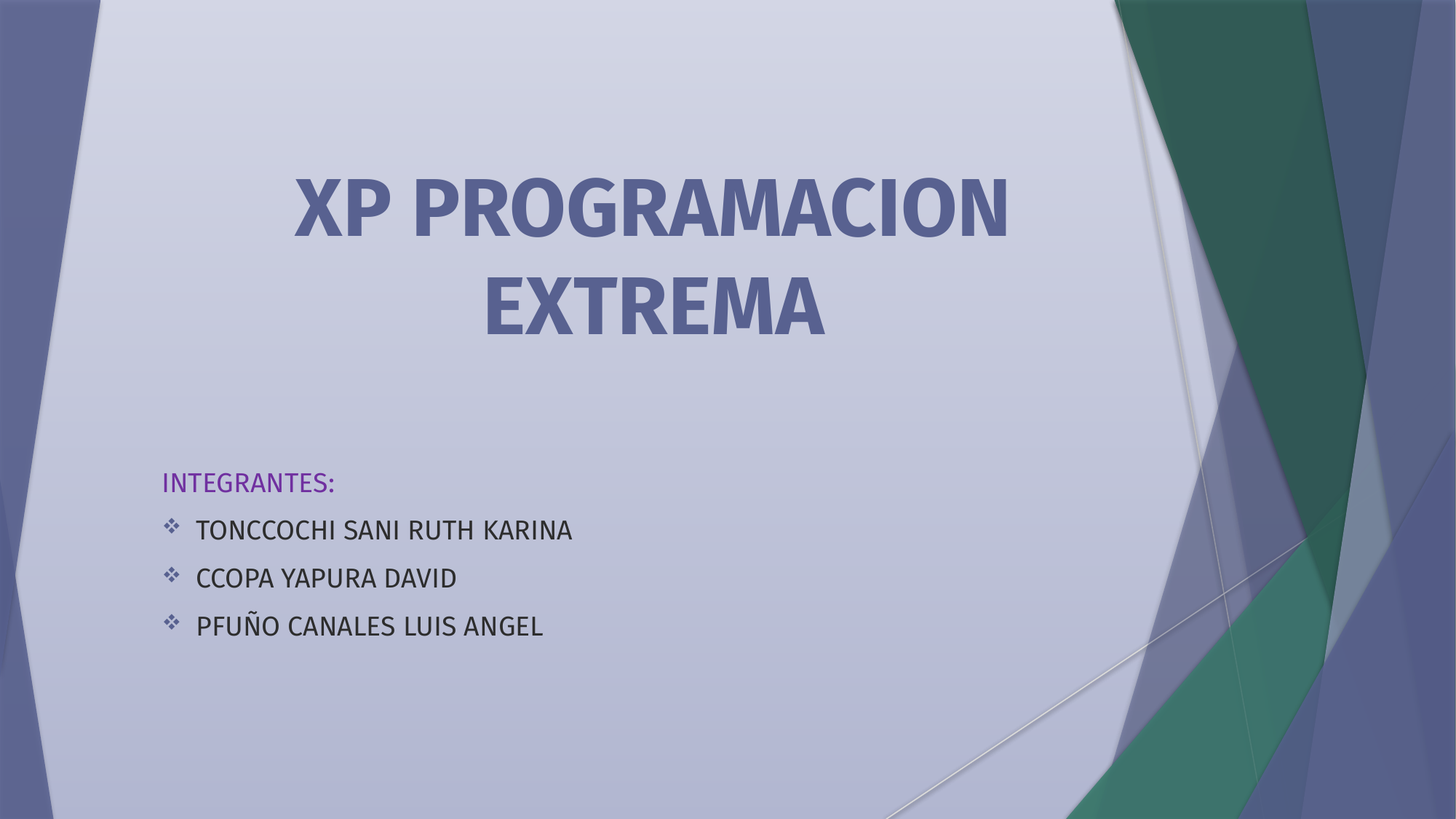

XP PROGRAMACION EXTREMA
INTEGRANTES:
TONCCOCHI SANI RUTH KARINA
CCOPA YAPURA DAVID
PFUÑO CANALES LUIS ANGEL